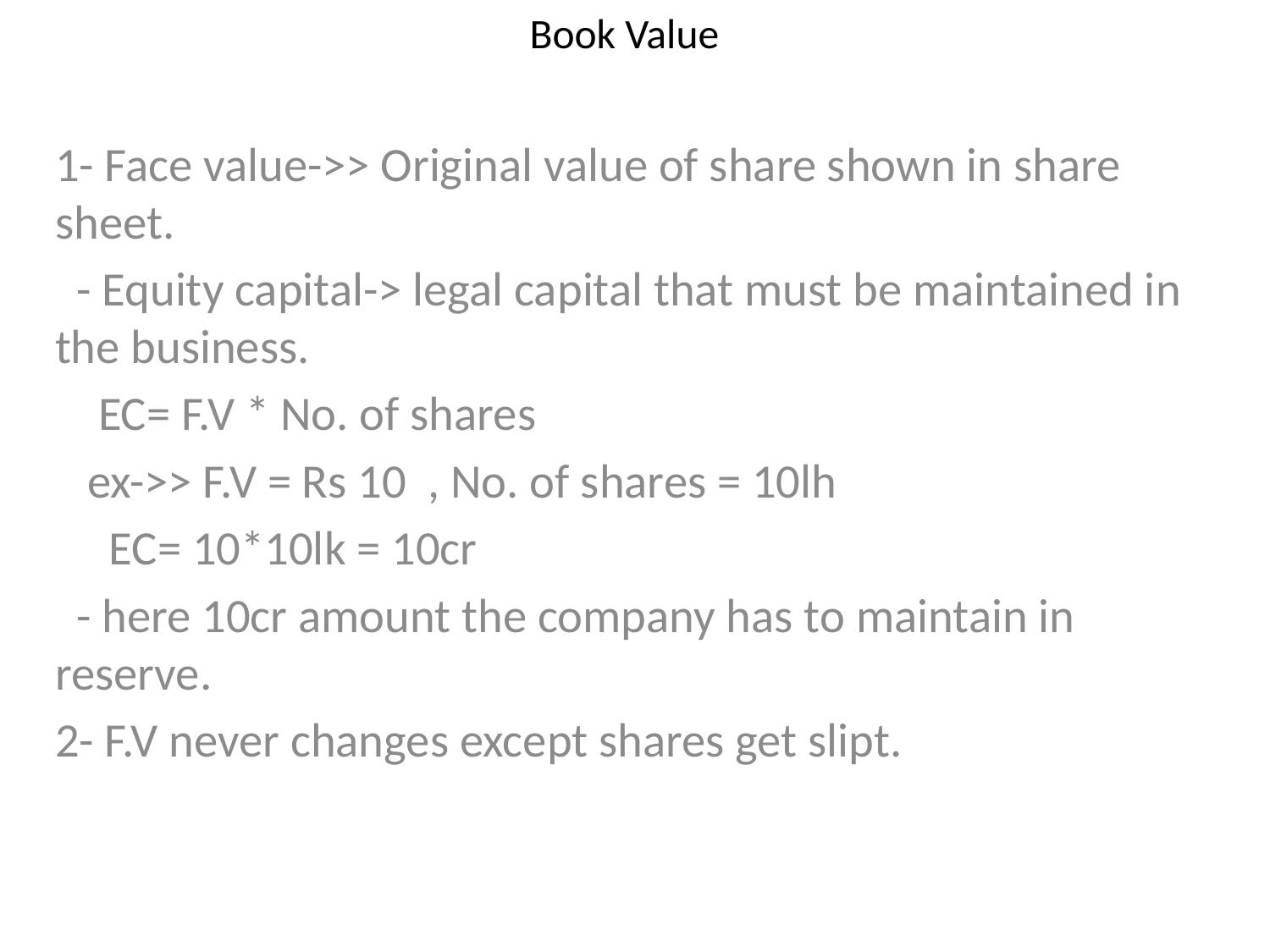

# Book Value
1- Face value->> Original value of share shown in share sheet.
  - Equity capital-> legal capital that must be maintained in the business.
    EC= F.V * No. of shares
   ex->> F.V = Rs 10  , No. of shares = 10lh
     EC= 10*10lk = 10cr
  - here 10cr amount the company has to maintain in reserve.
2- F.V never changes except shares get slipt.